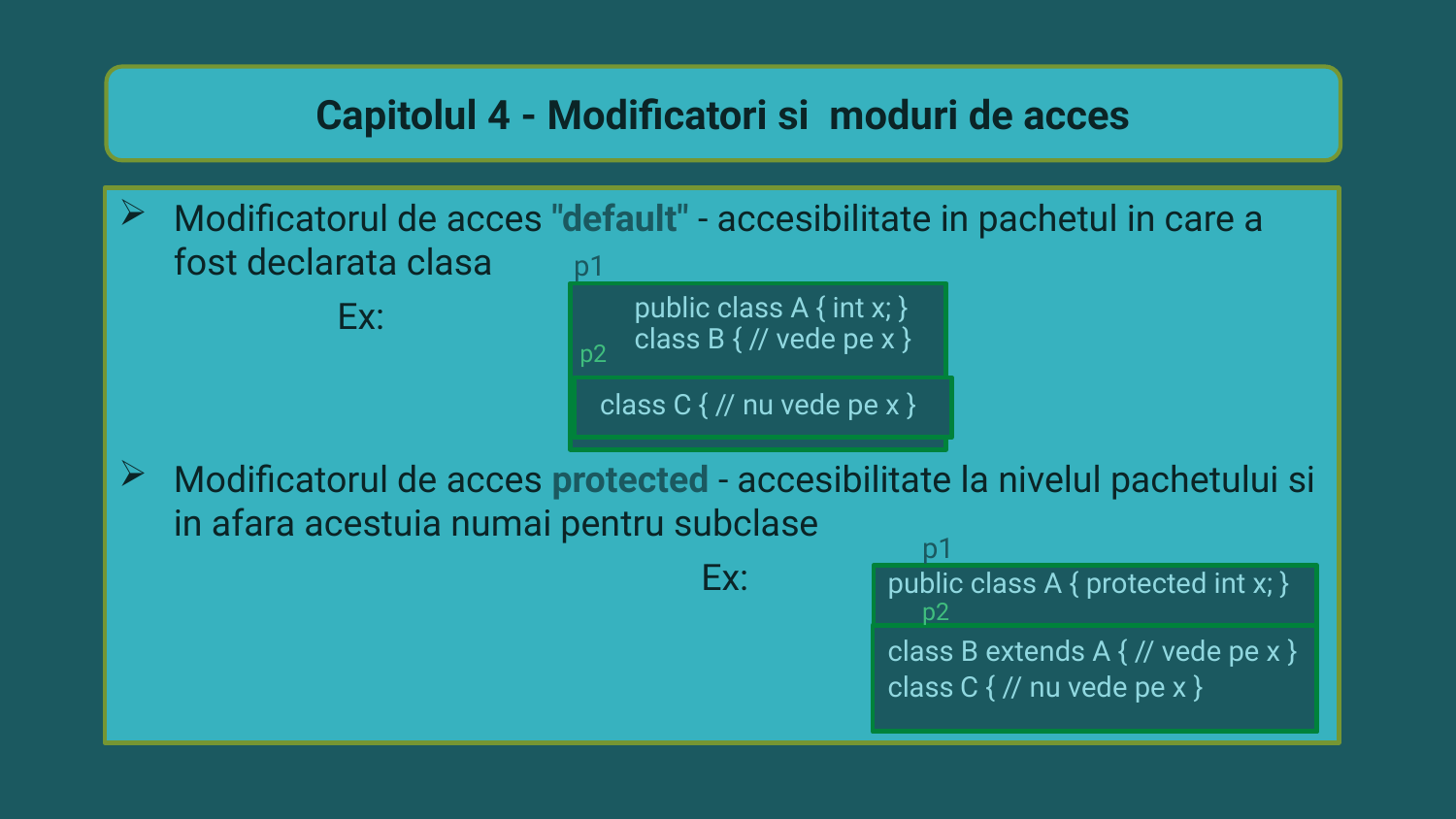

Capitolul 4 - Modificatori si  moduri de acces
Modificatorul de acces "default" - accesibilitate in pachetul in care a fost declarata clasa
Ex:

Modificatorul de acces protected - accesibilitate la nivelul pachetului si in afara acestuia numai pentru subclase
Ex:

p1
public class A { int x; }

class B { // vede pe x }
p2

class C { // nu vede pe x }

p1
public class A { protected int x; }

p2

class B extends A { // vede pe x }
class C { // nu vede pe x }